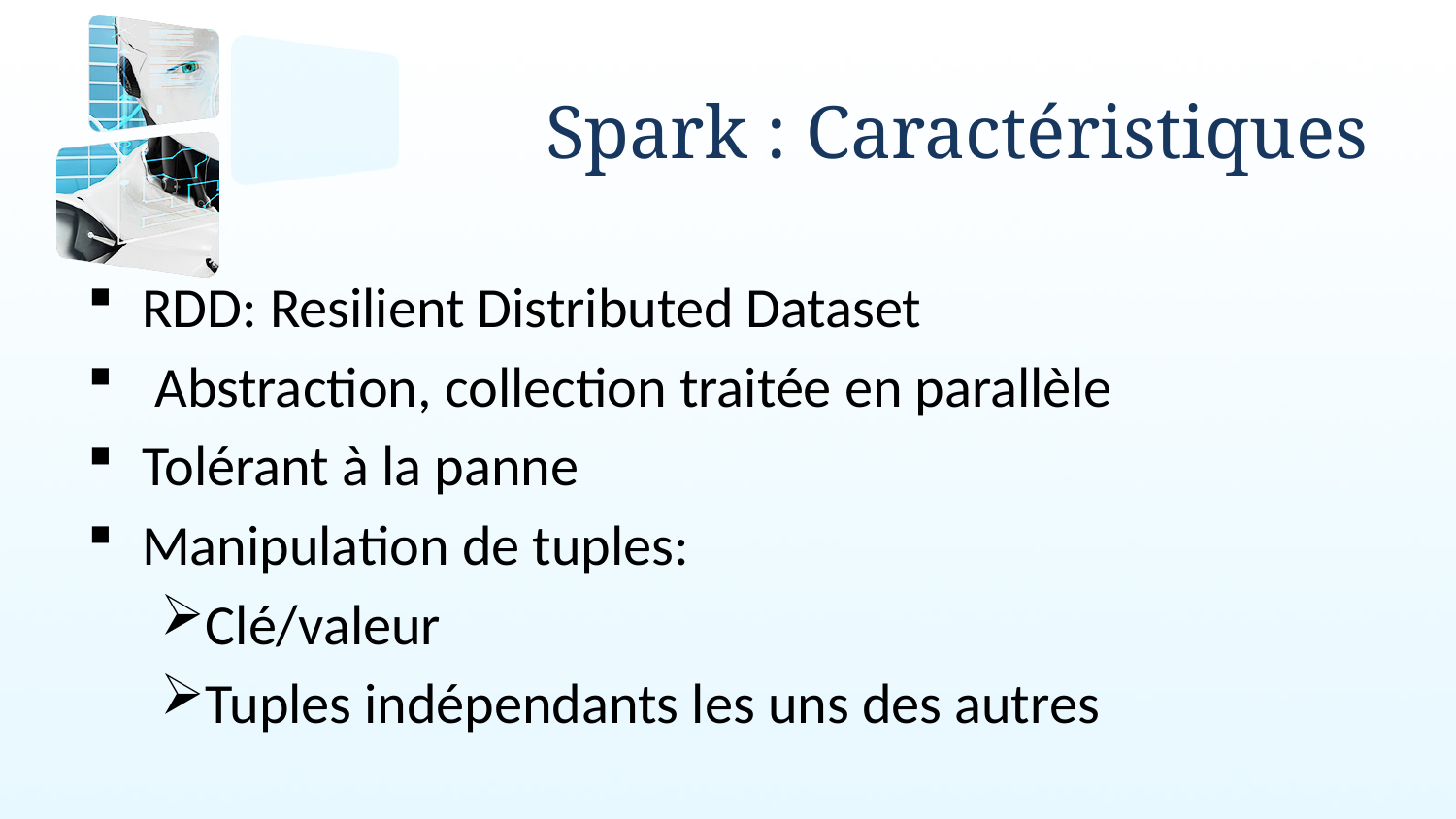

# Spark : Caractéristiques
RDD: Resilient Distributed Dataset
 Abstraction, collection traitée en parallèle
Tolérant à la panne
Manipulation de tuples:
Clé/valeur
Tuples indépendants les uns des autres